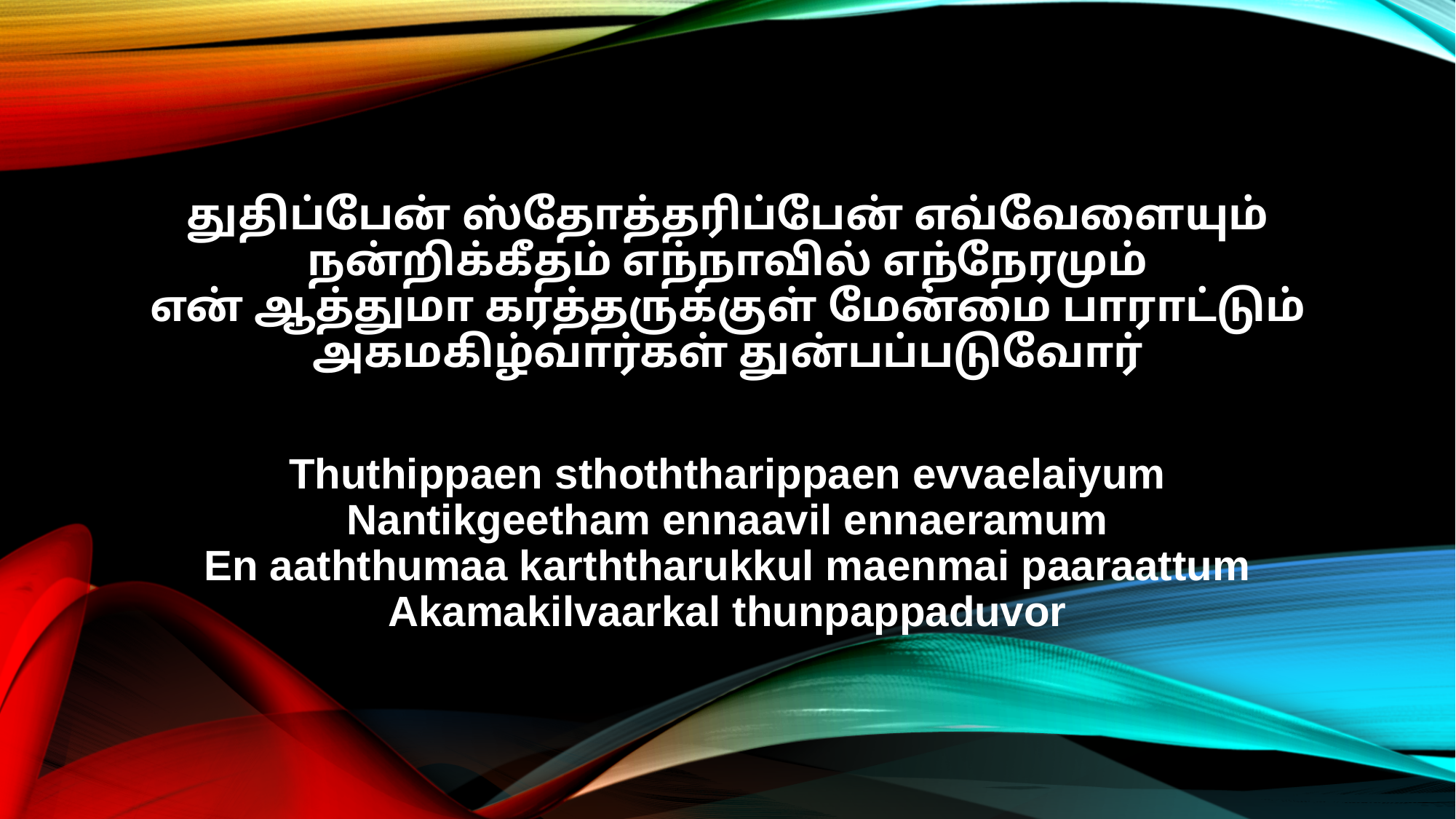

துதிப்பேன் ஸ்தோத்தரிப்பேன் எவ்வேளையும்
நன்றிக்கீதம் எந்நாவில் எந்நேரமும்
என் ஆத்துமா கர்த்தருக்குள் மேன்மை பாராட்டும்
அகமகிழ்வார்கள் துன்பப்படுவோர்

Thuthippaen sthoththarippaen evvaelaiyum
Nantikgeetham ennaavil ennaeramum
En aaththumaa karththarukkul maenmai paaraattum
Akamakilvaarkal thunpappaduvor